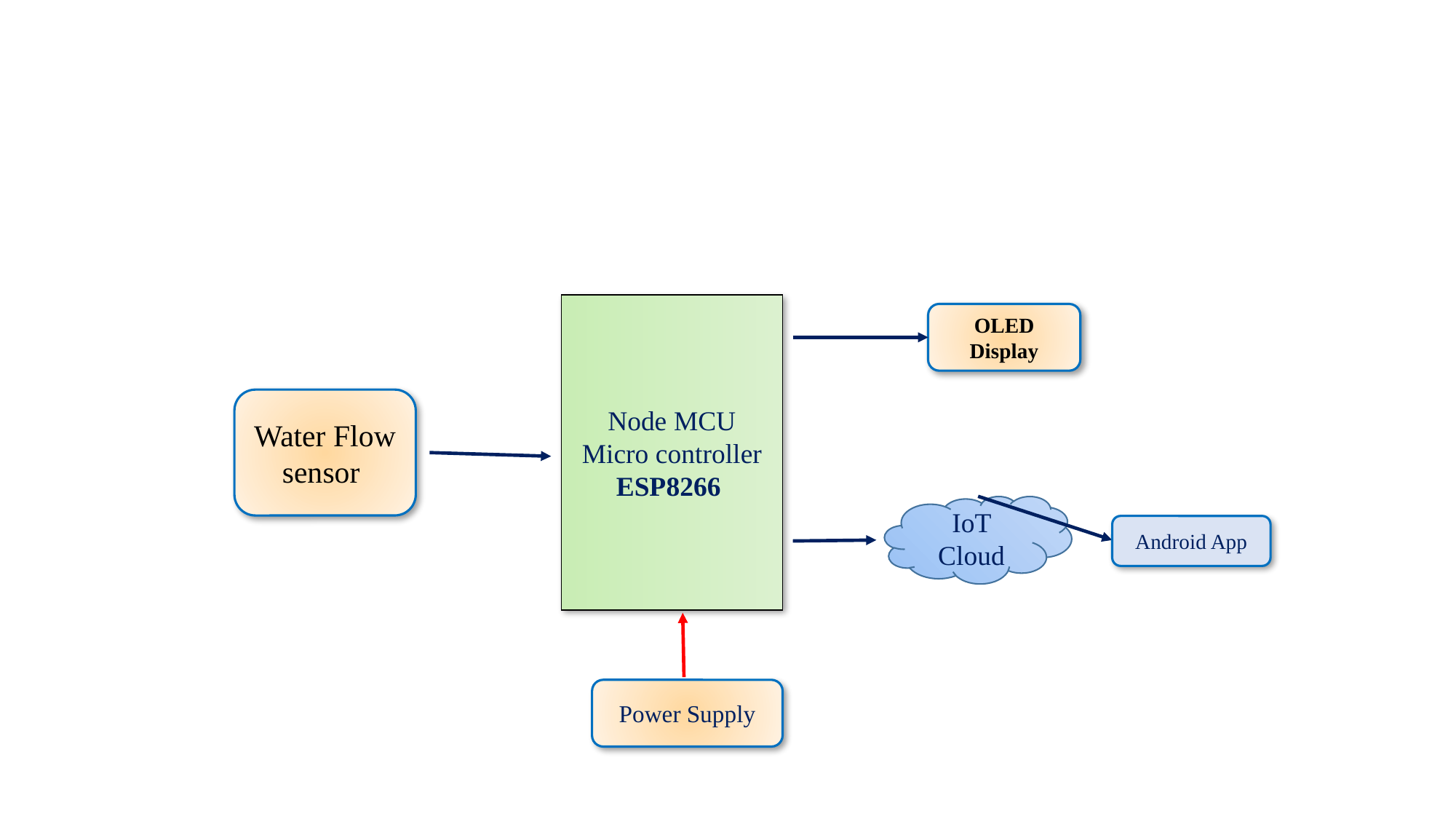

Node MCU
Micro controller
ESP8266
OLED Display
Water Flow sensor
IoT Cloud
Android App
Power Supply